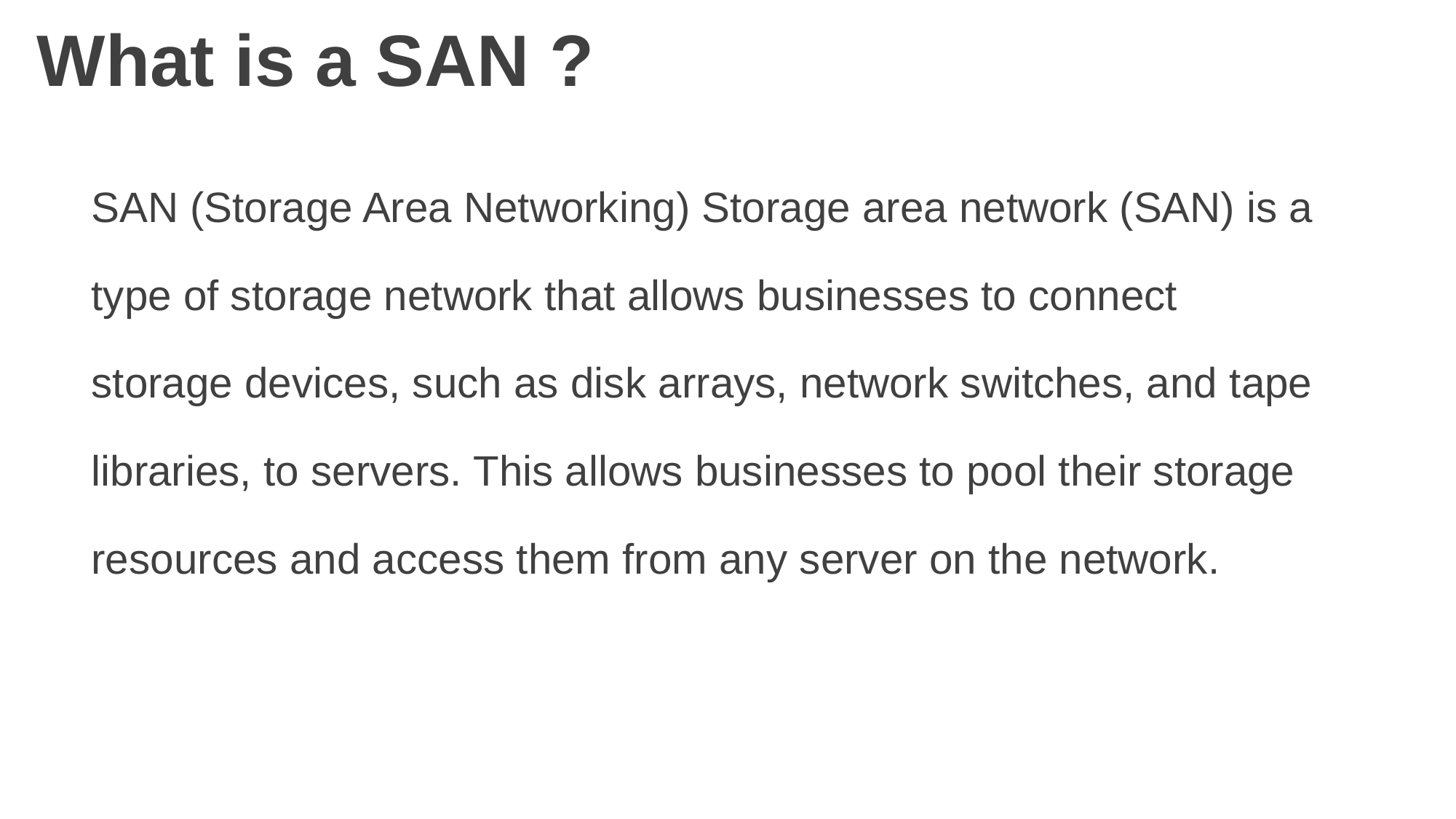

What is a SAN ?
# SAN (Storage Area Networking) Storage area network (SAN) is a type of storage network that allows businesses to connect storage devices, such as disk arrays, network switches, and tape libraries, to servers. This allows businesses to pool their storage resources and access them from any server on the network.